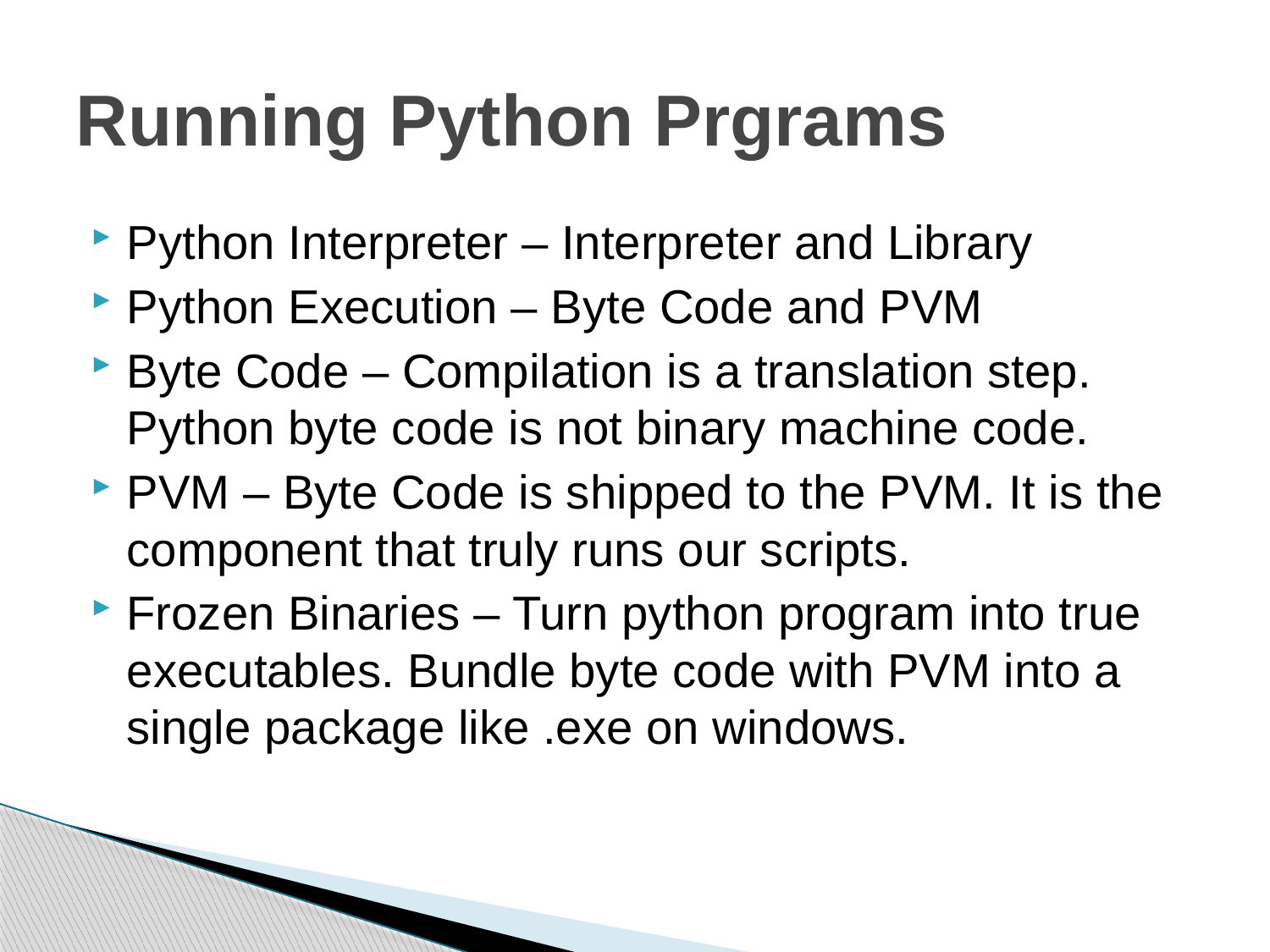

# Running Python Prgrams
Python Interpreter – Interpreter and Library
Python Execution – Byte Code and PVM
Byte Code – Compilation is a translation step. Python byte code is not binary machine code.
PVM – Byte Code is shipped to the PVM. It is the component that truly runs our scripts.
Frozen Binaries – Turn python program into true executables. Bundle byte code with PVM into a single package like .exe on windows.